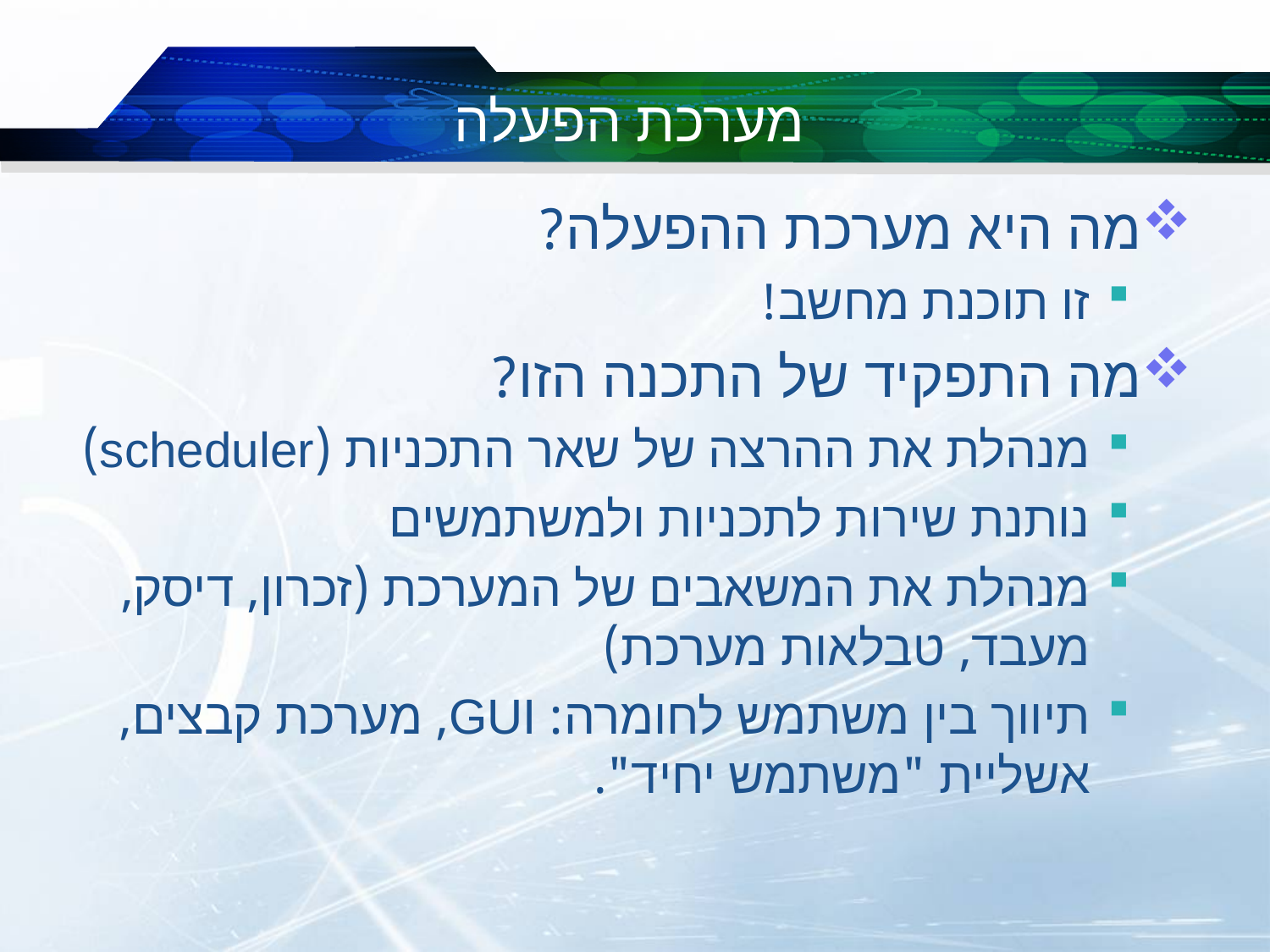

# מערכת הפעלה
מה היא מערכת ההפעלה?
זו תוכנת מחשב!
מה התפקיד של התכנה הזו?
מנהלת את ההרצה של שאר התכניות (scheduler)
נותנת שירות לתכניות ולמשתמשים
מנהלת את המשאבים של המערכת (זכרון, דיסק,מעבד, טבלאות מערכת)
תיווך בין משתמש לחומרה: GUI, מערכת קבצים, אשליית "משתמש יחיד".